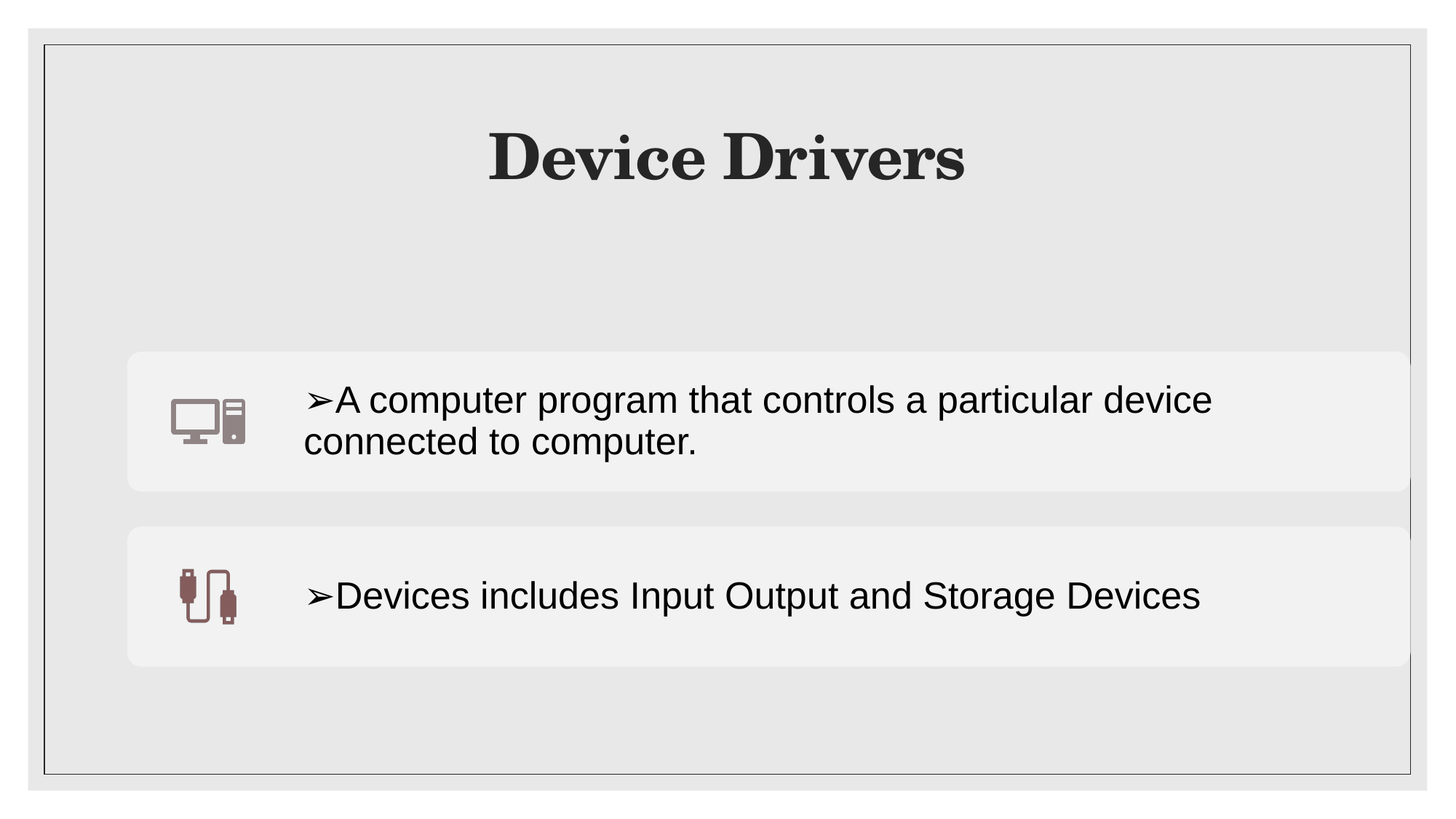

# Device Drivers
➢A computer program that controls a particular device connected to computer.
➢Devices includes Input Output and Storage Devices